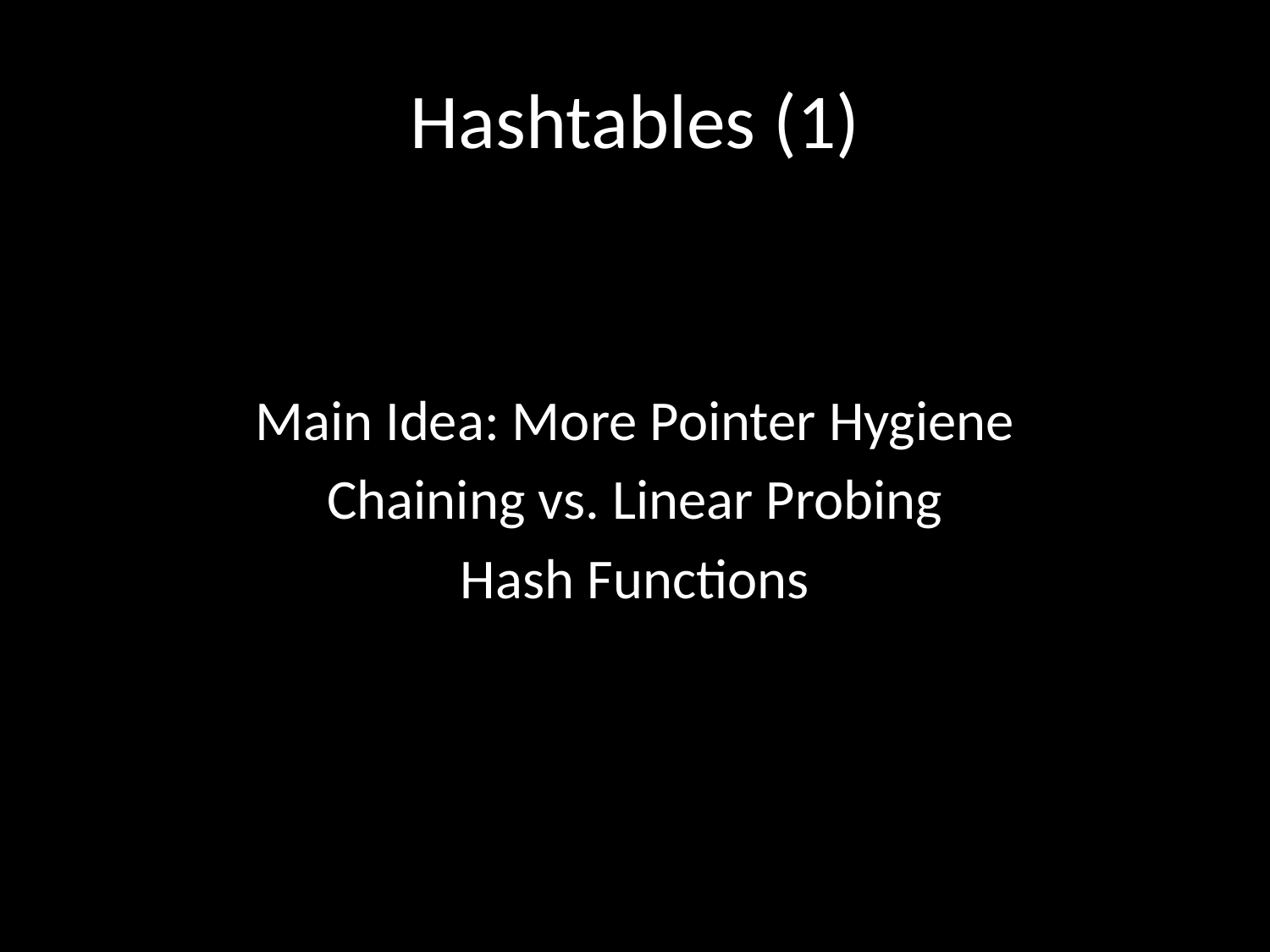

# Hashtables (1)
Main Idea: More Pointer Hygiene
Chaining vs. Linear Probing
Hash Functions